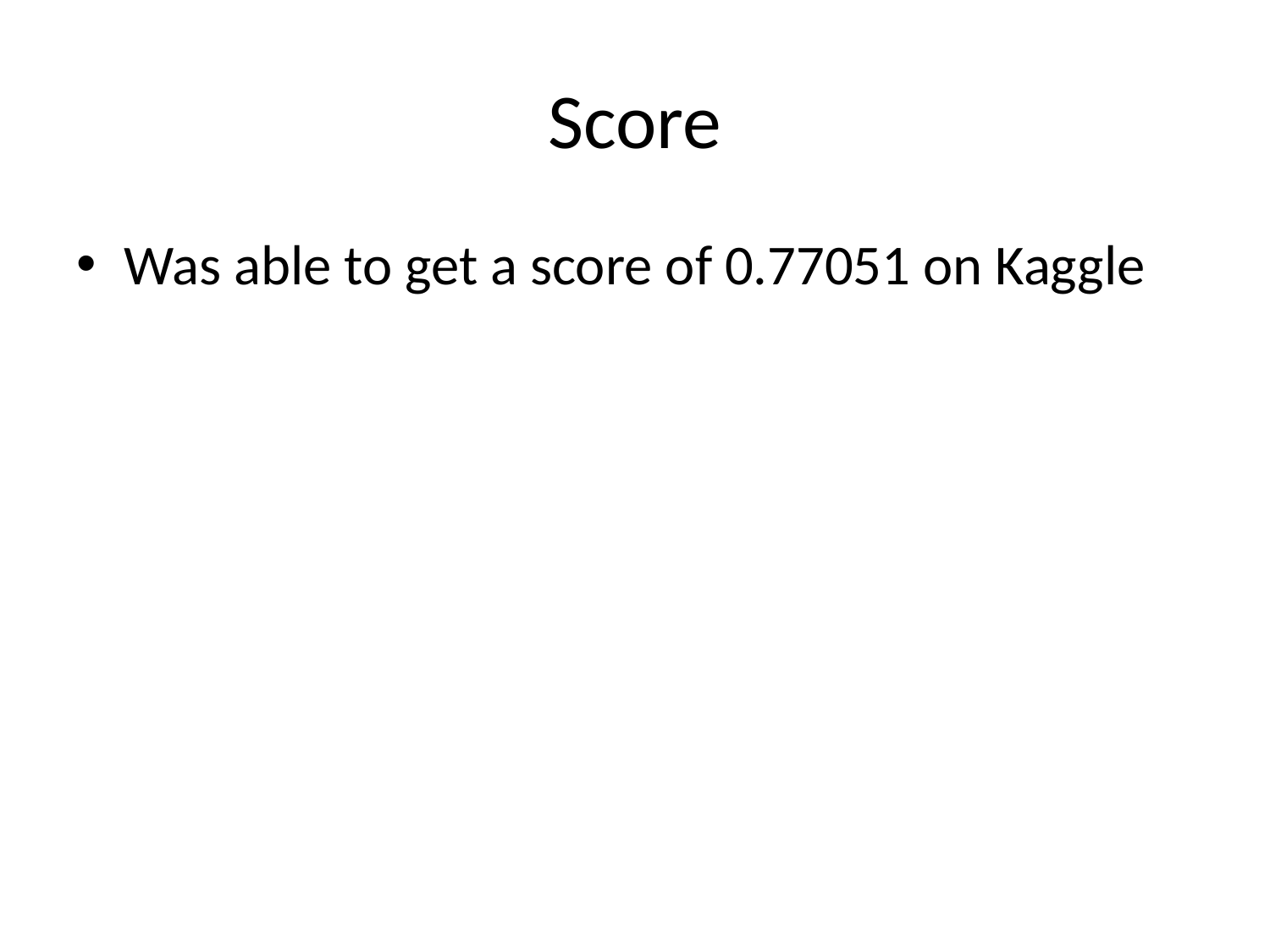

# Score
Was able to get a score of 0.77051 on Kaggle